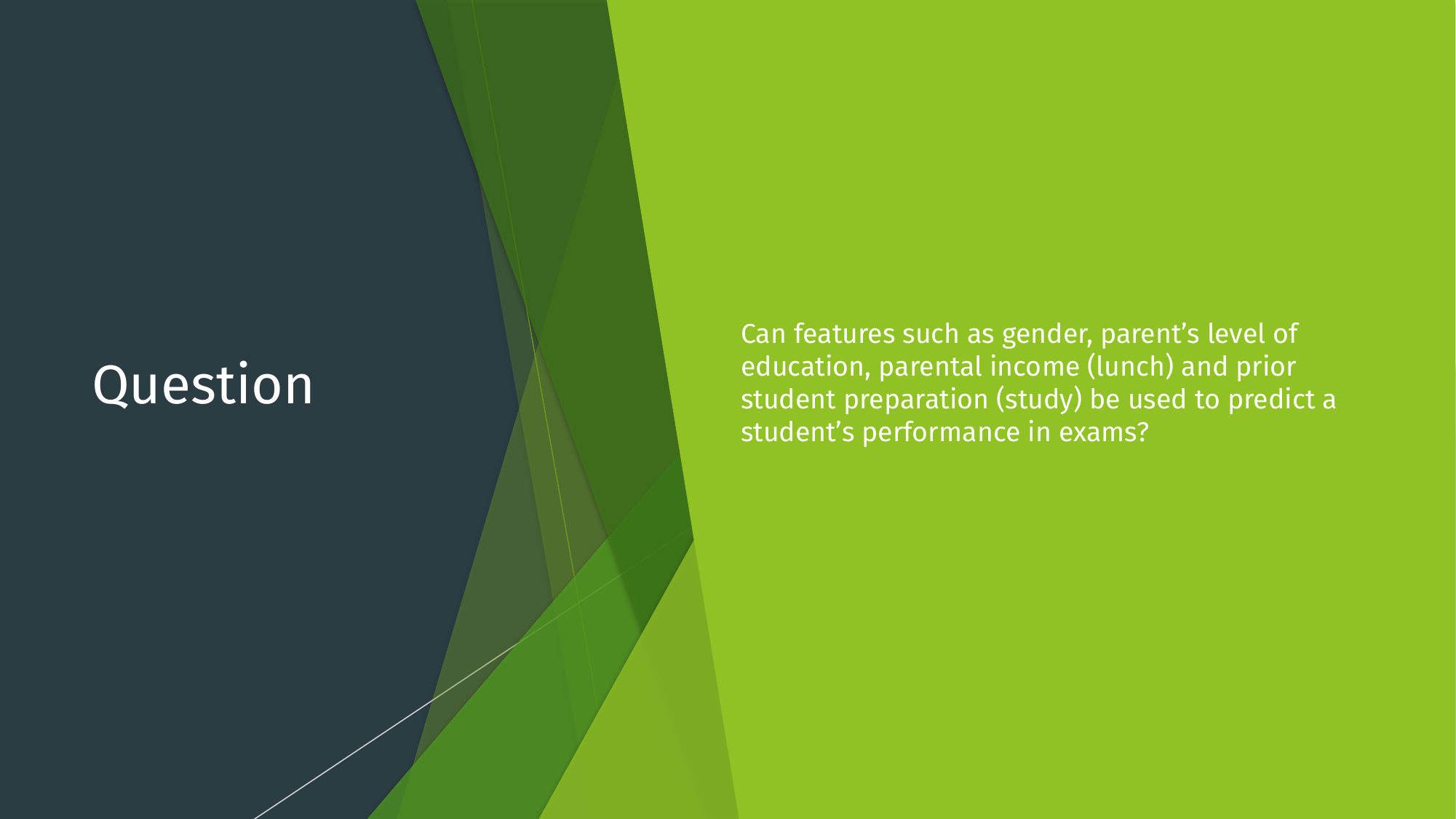

# Question
Can features such as gender, parent’s level of education, parental income (lunch) and prior student preparation (study) be used to predict a student’s performance in exams?